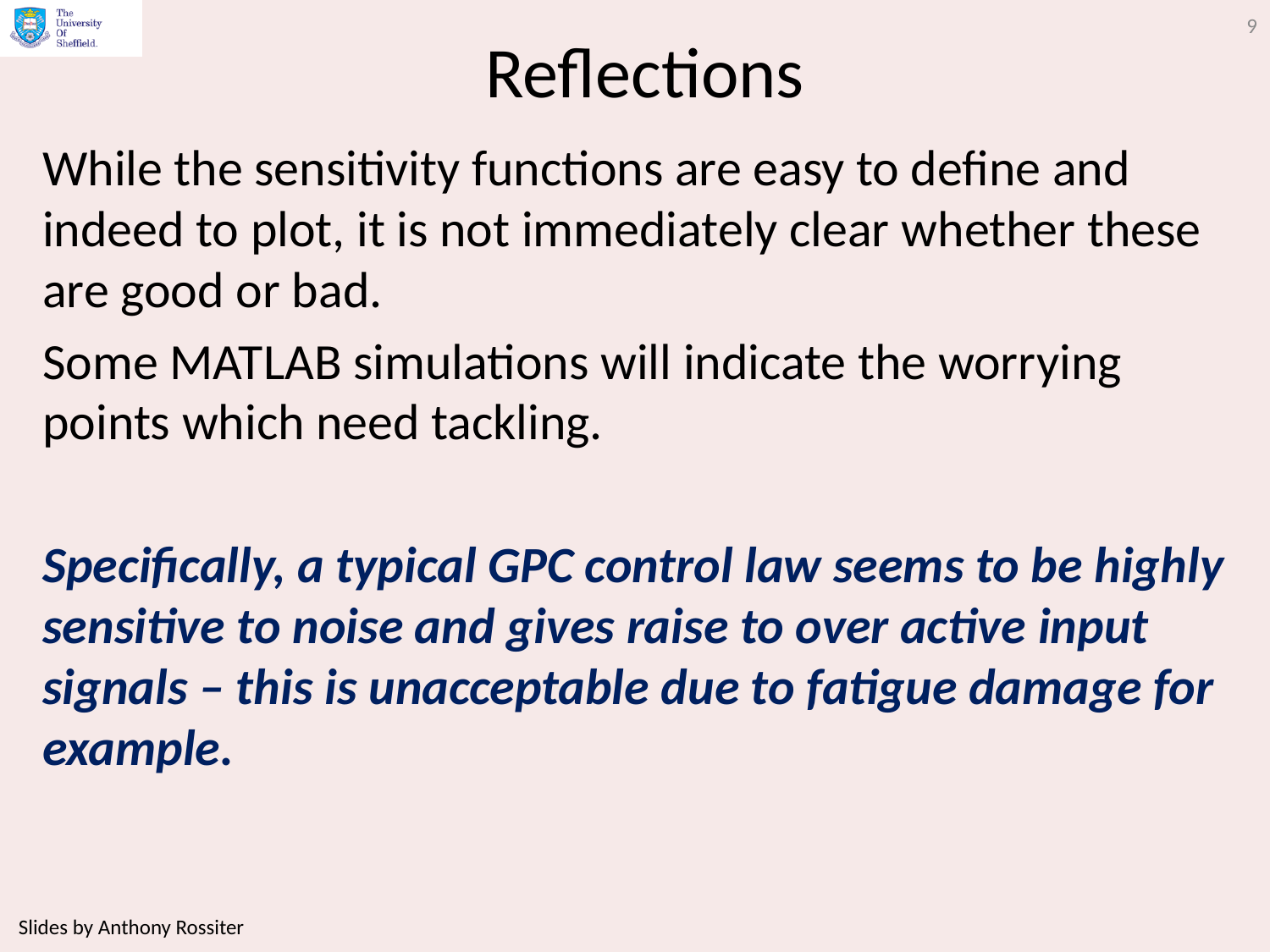

9
# Reflections
While the sensitivity functions are easy to define and indeed to plot, it is not immediately clear whether these are good or bad.
Some MATLAB simulations will indicate the worrying points which need tackling.

Specifically, a typical GPC control law seems to be highly sensitive to noise and gives raise to over active input signals – this is unacceptable due to fatigue damage for example.
Slides by Anthony Rossiter